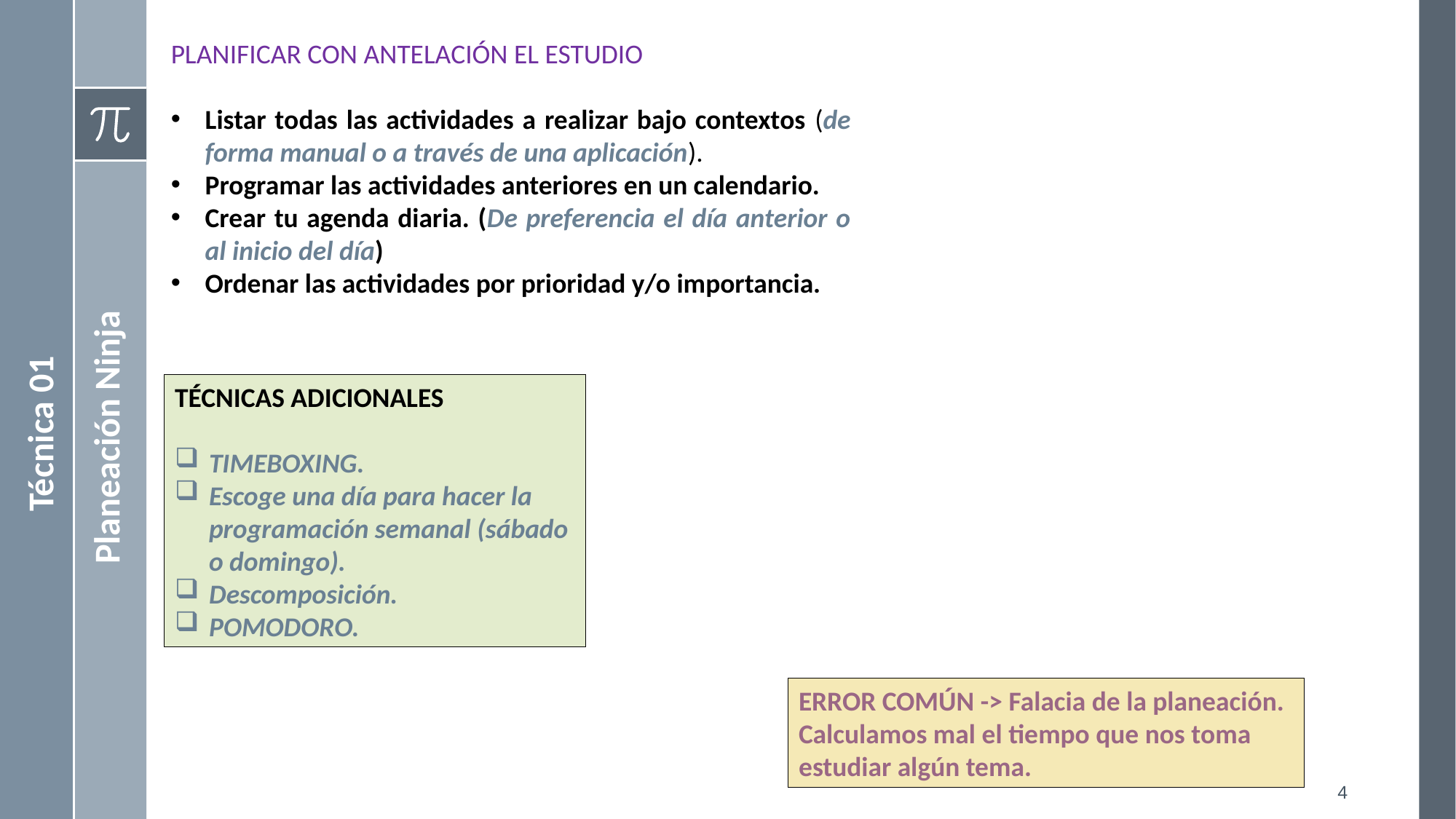

PLANIFICAR CON ANTELACIÓN EL ESTUDIO

Listar todas las actividades a realizar bajo contextos (de forma manual o a través de una aplicación).
Programar las actividades anteriores en un calendario.
Crear tu agenda diaria. (De preferencia el día anterior o al inicio del día)
Ordenar las actividades por prioridad y/o importancia.
TÉCNICAS ADICIONALES

TIMEBOXING.
Escoge una día para hacer la programación semanal (sábado o domingo).
Descomposición.
POMODORO.
Técnica 01
Planeación Ninja
ERROR COMÚN -> Falacia de la planeación. Calculamos mal el tiempo que nos toma estudiar algún tema.
4